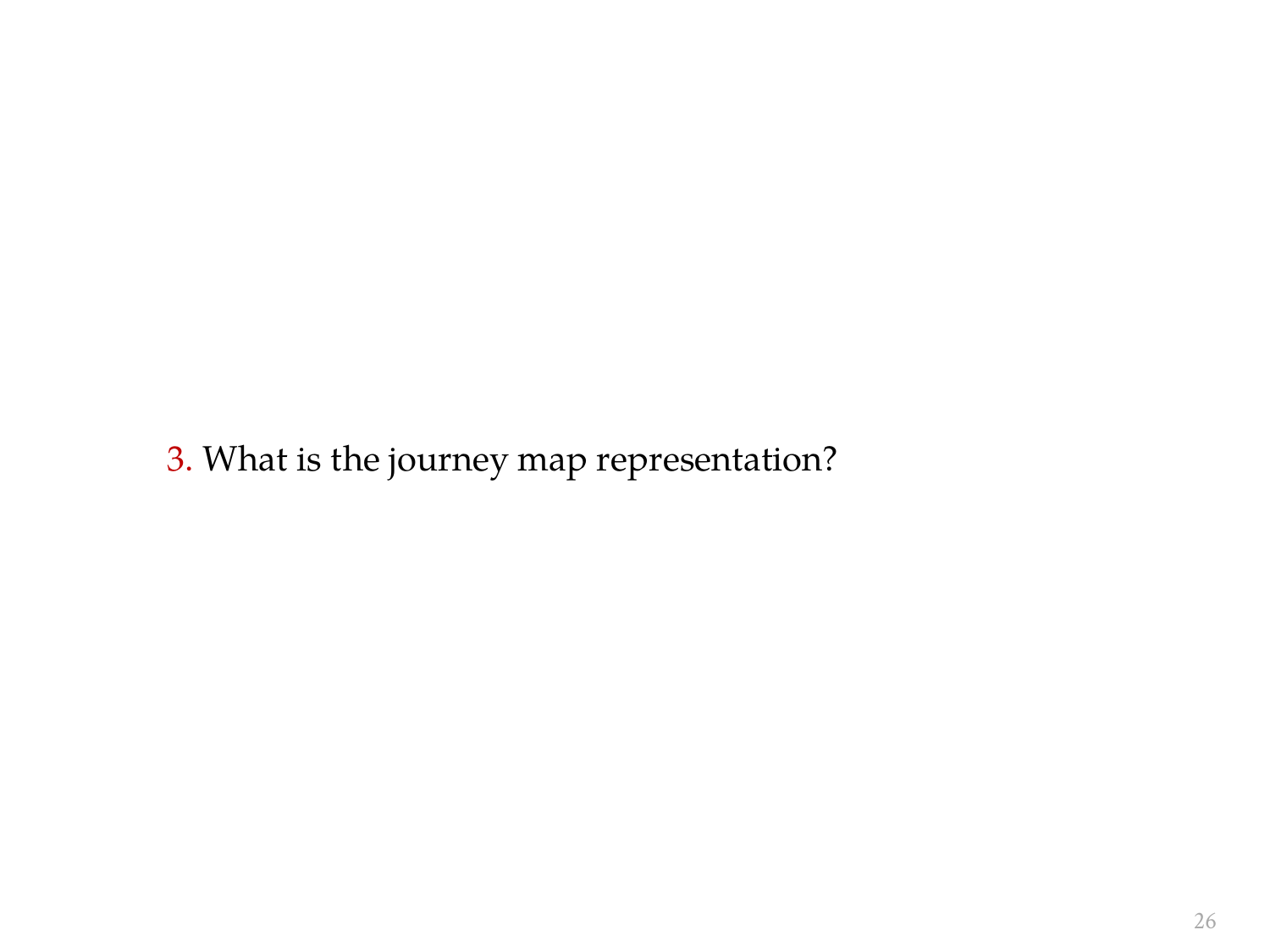

#

3. What is the journey map representation?

26